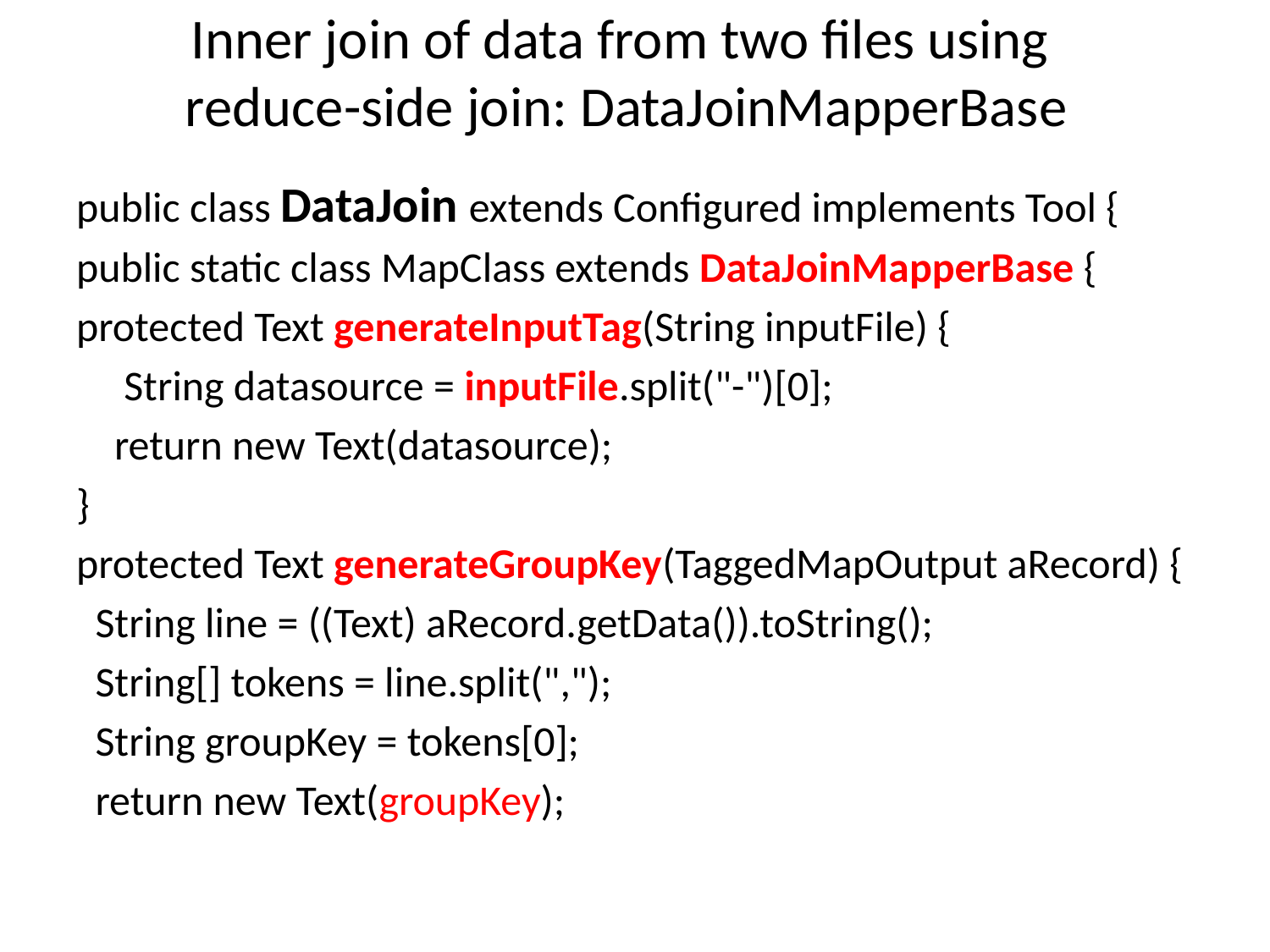

# Inner join of data from two files using reduce-side join: DataJoinMapperBase
public class DataJoin extends Configured implements Tool {
public static class MapClass extends DataJoinMapperBase {
protected Text generateInputTag(String inputFile) {
     String datasource = inputFile.split("-")[0];
    return new Text(datasource);
}
protected Text generateGroupKey(TaggedMapOutput aRecord) {
  String line = ((Text) aRecord.getData()).toString();
  String[] tokens = line.split(",");
  String groupKey = tokens[0];
  return new Text(groupKey);